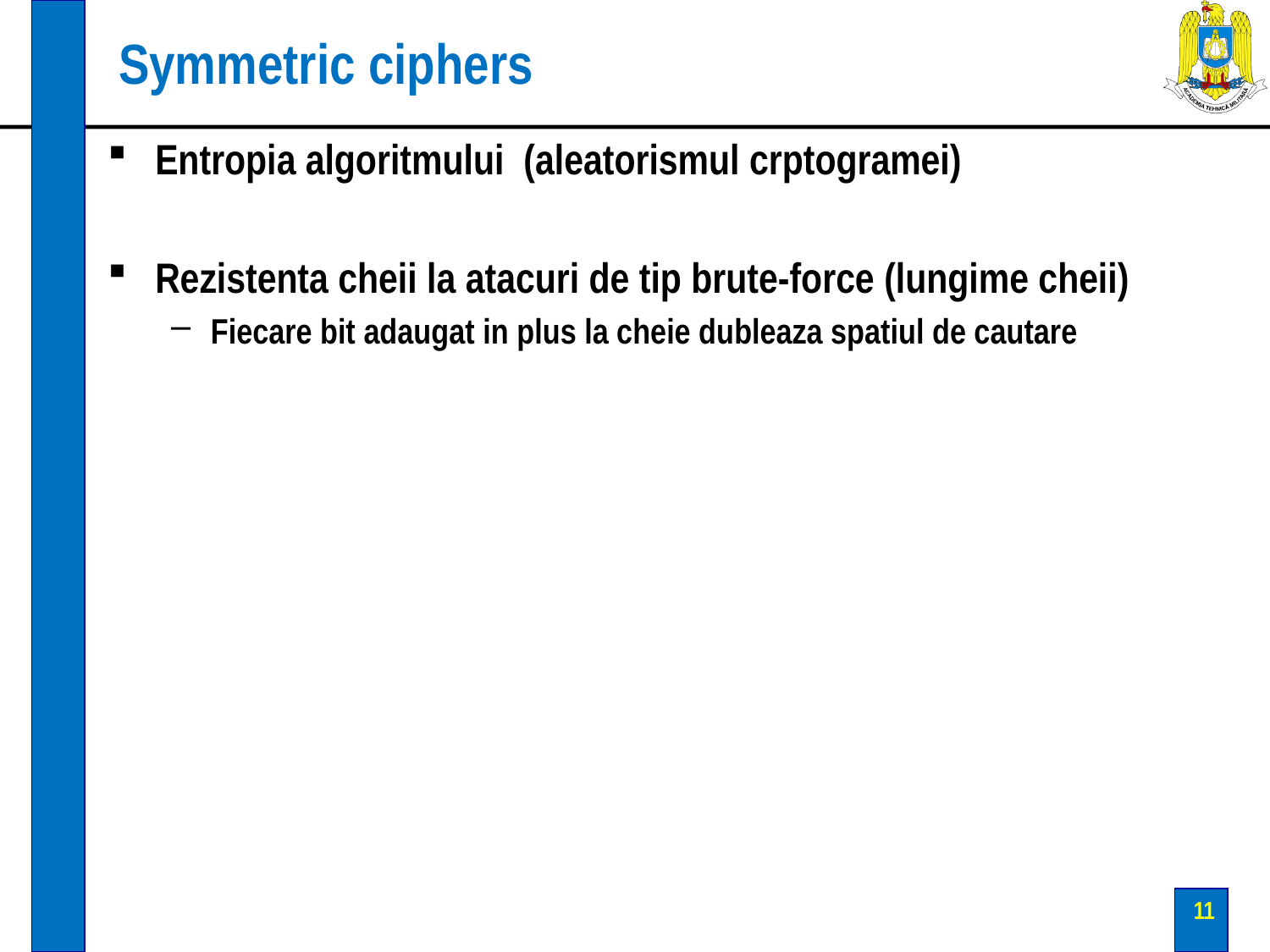

# Symmetric ciphers
Entropia algoritmului  (aleatorismul crptogramei)

Rezistenta cheii la atacuri de tip brute-force (lungime cheii)
Fiecare bit adaugat in plus la cheie dubleaza spatiul de cautare

11